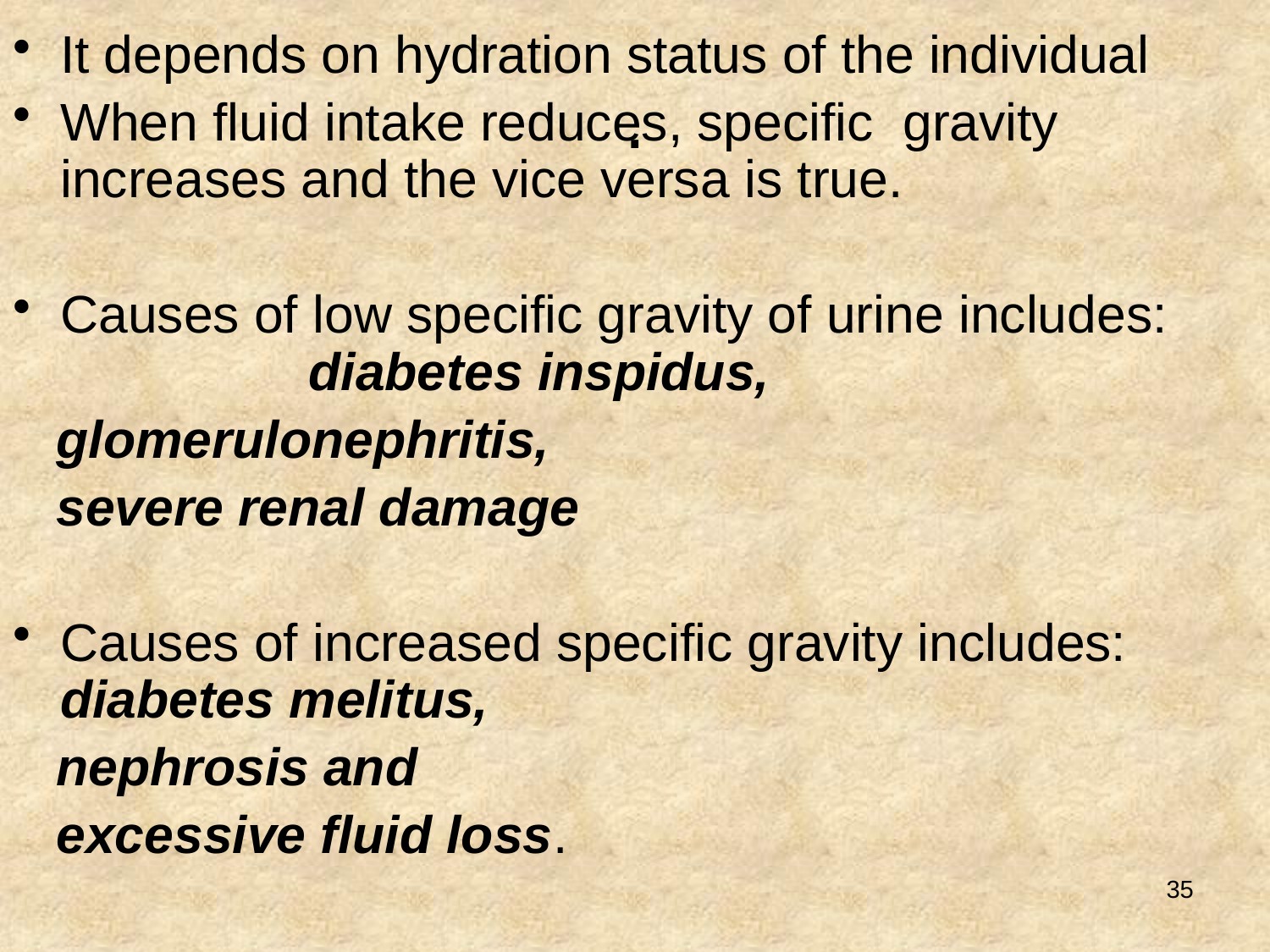

It depends on hydration status of the individual
When fluid intake reduces, specific  gravity increases and the vice versa is true.

Causes of low specific gravity of urine includes:                   diabetes inspidus,
   glomerulonephritis,
   severe renal damage

Causes of increased specific gravity includes: diabetes melitus,
   nephrosis and
   excessive fluid loss.
# .
35